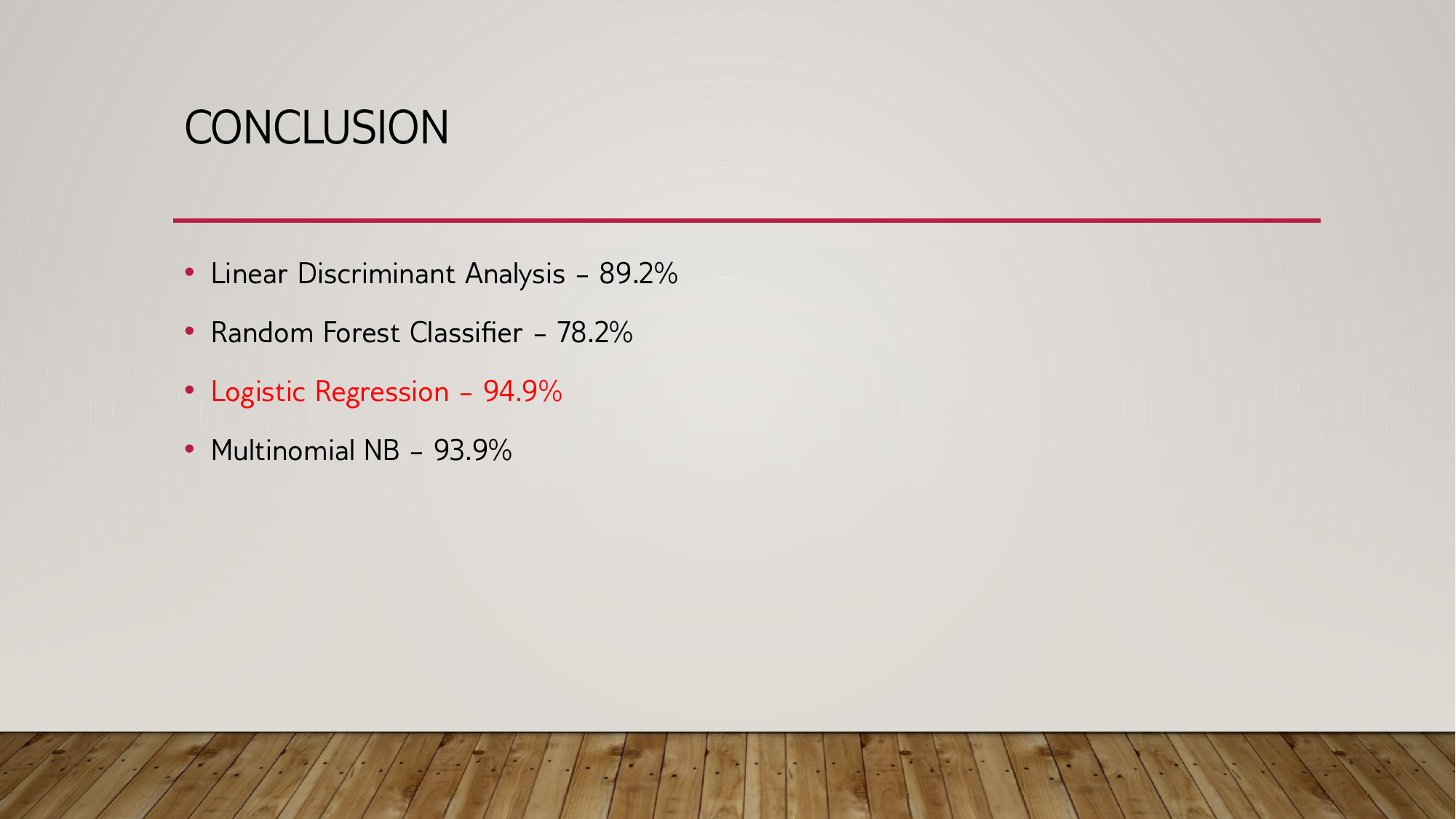

# Conclusion
Linear Discriminant Analysis – 89.2%
Random Forest Classifier – 78.2%
Logistic Regression – 94.9%
Multinomial NB – 93.9%